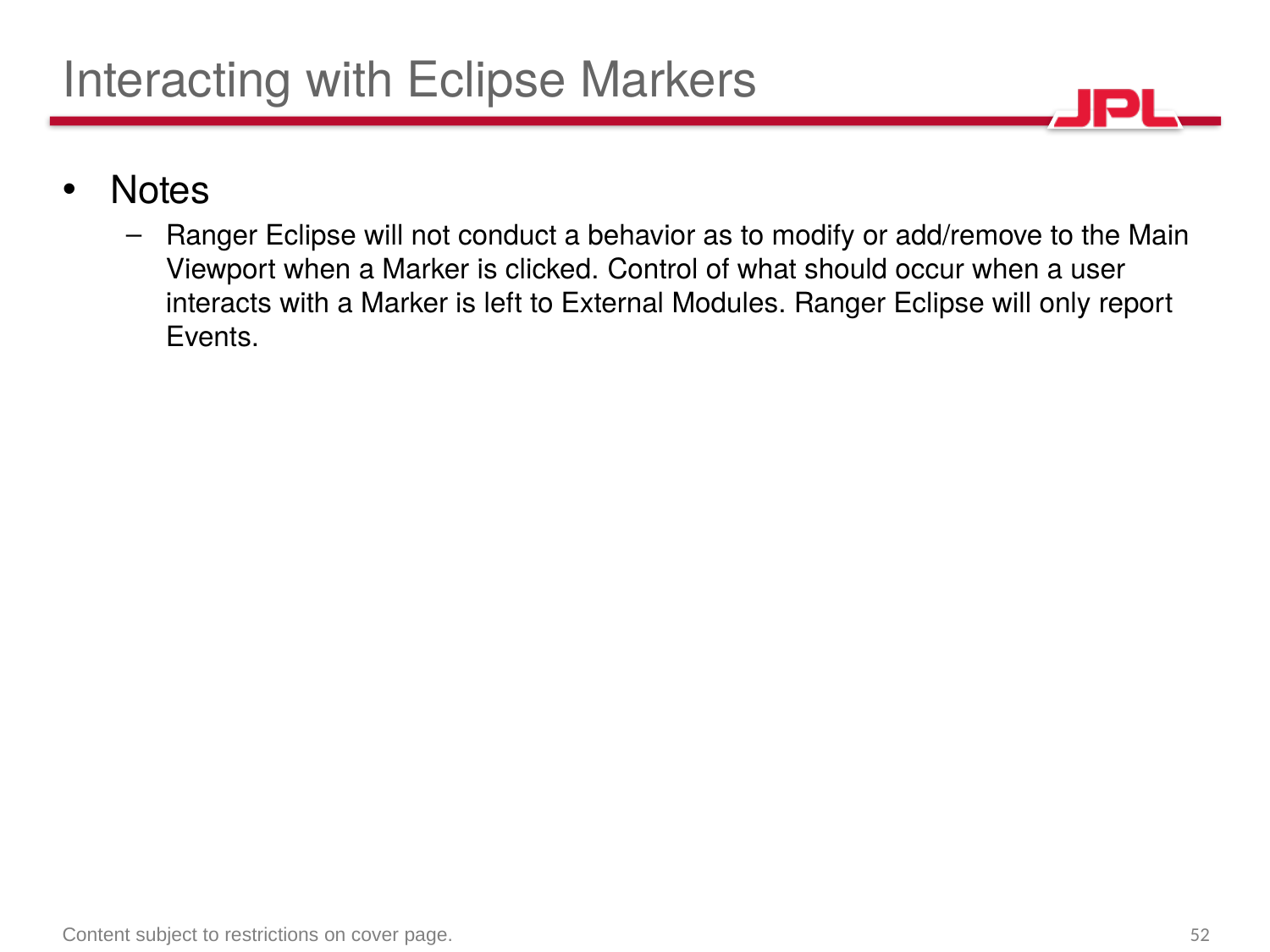

# Interacting with Eclipse Markers
Notes
Ranger Eclipse will not conduct a behavior as to modify or add/remove to the Main Viewport when a Marker is clicked. Control of what should occur when a user interacts with a Marker is left to External Modules. Ranger Eclipse will only report Events.
Content subject to restrictions on cover page.